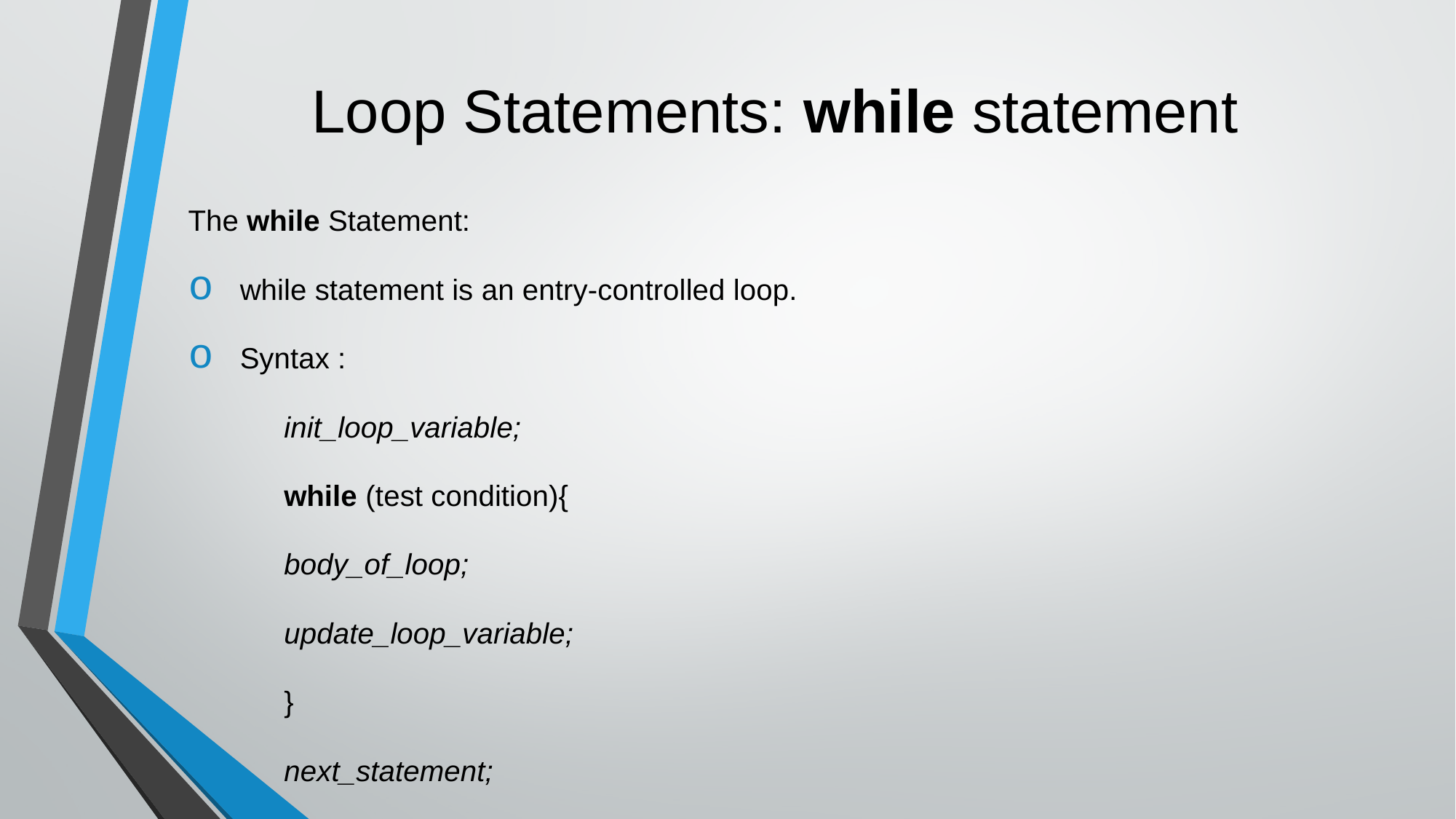

# Loop Statements: while statement
The while Statement:
while statement is an entry-controlled loop.
Syntax :
	init_loop_variable;
	while (test condition){
			body_of_loop;
			update_loop_variable;
	}
	next_statement;